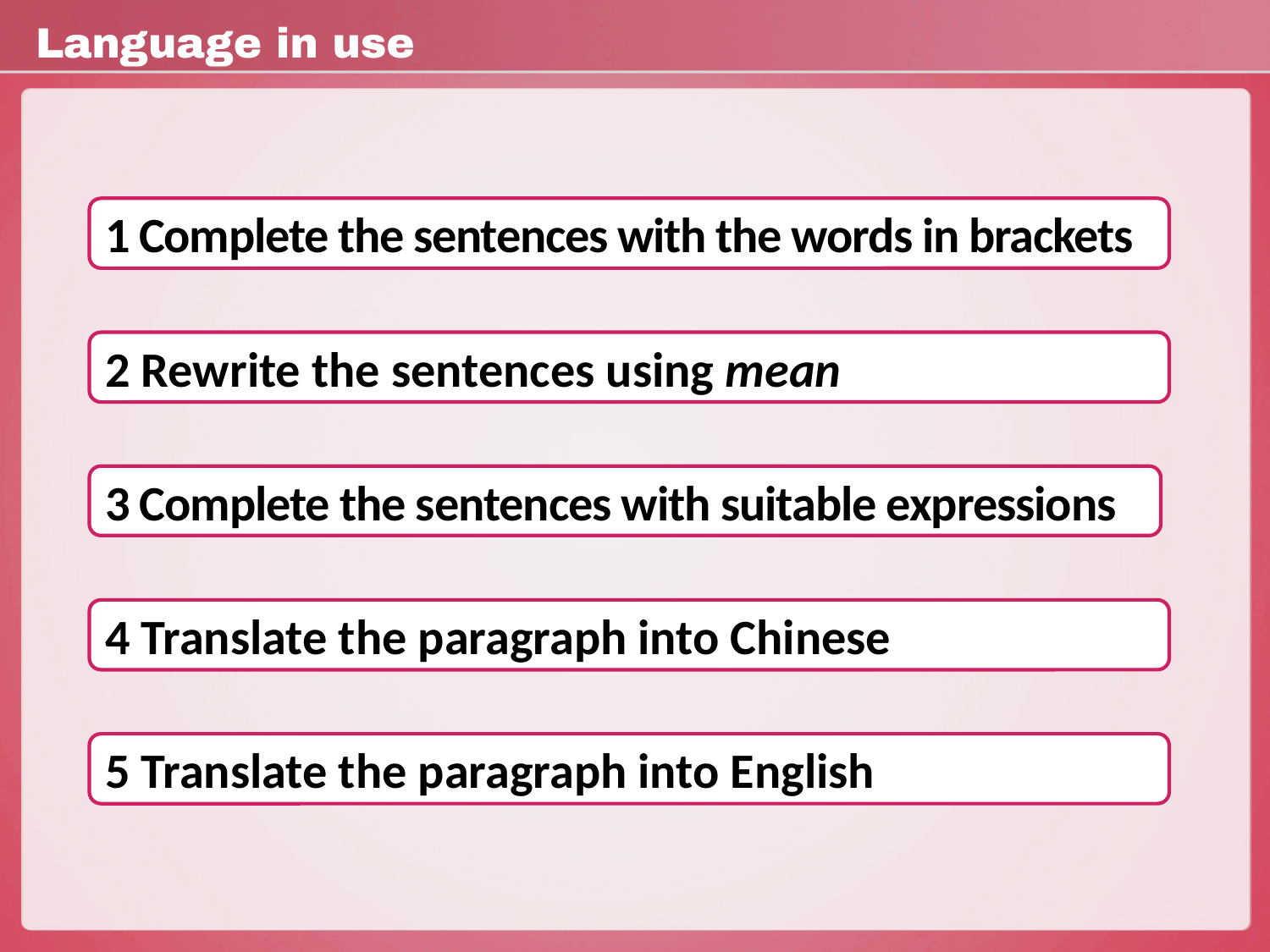

Language in use
1 Complete the sentences with the words in brackets
2 Rewrite the sentences using mean
3 Complete the sentences with suitable expressions
4 Translate the paragraph into Chinese
5 Translate the paragraph into English